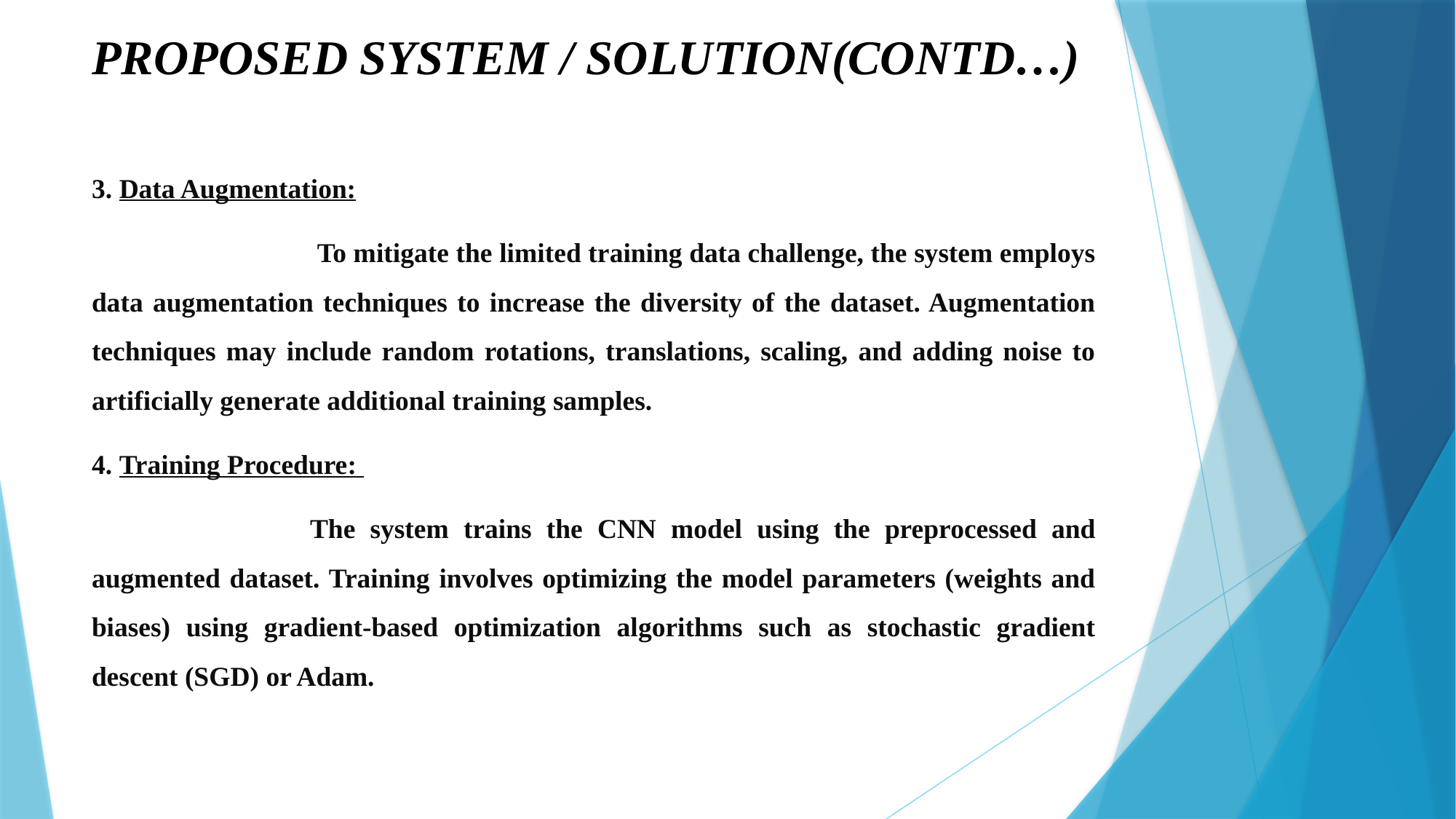

# PROPOSED SYSTEM / SOLUTION(CONTD…)
3. Data Augmentation:
		 To mitigate the limited training data challenge, the system employs data augmentation techniques to increase the diversity of the dataset. Augmentation techniques may include random rotations, translations, scaling, and adding noise to artificially generate additional training samples.
4. Training Procedure:
		The system trains the CNN model using the preprocessed and augmented dataset. Training involves optimizing the model parameters (weights and biases) using gradient-based optimization algorithms such as stochastic gradient descent (SGD) or Adam.